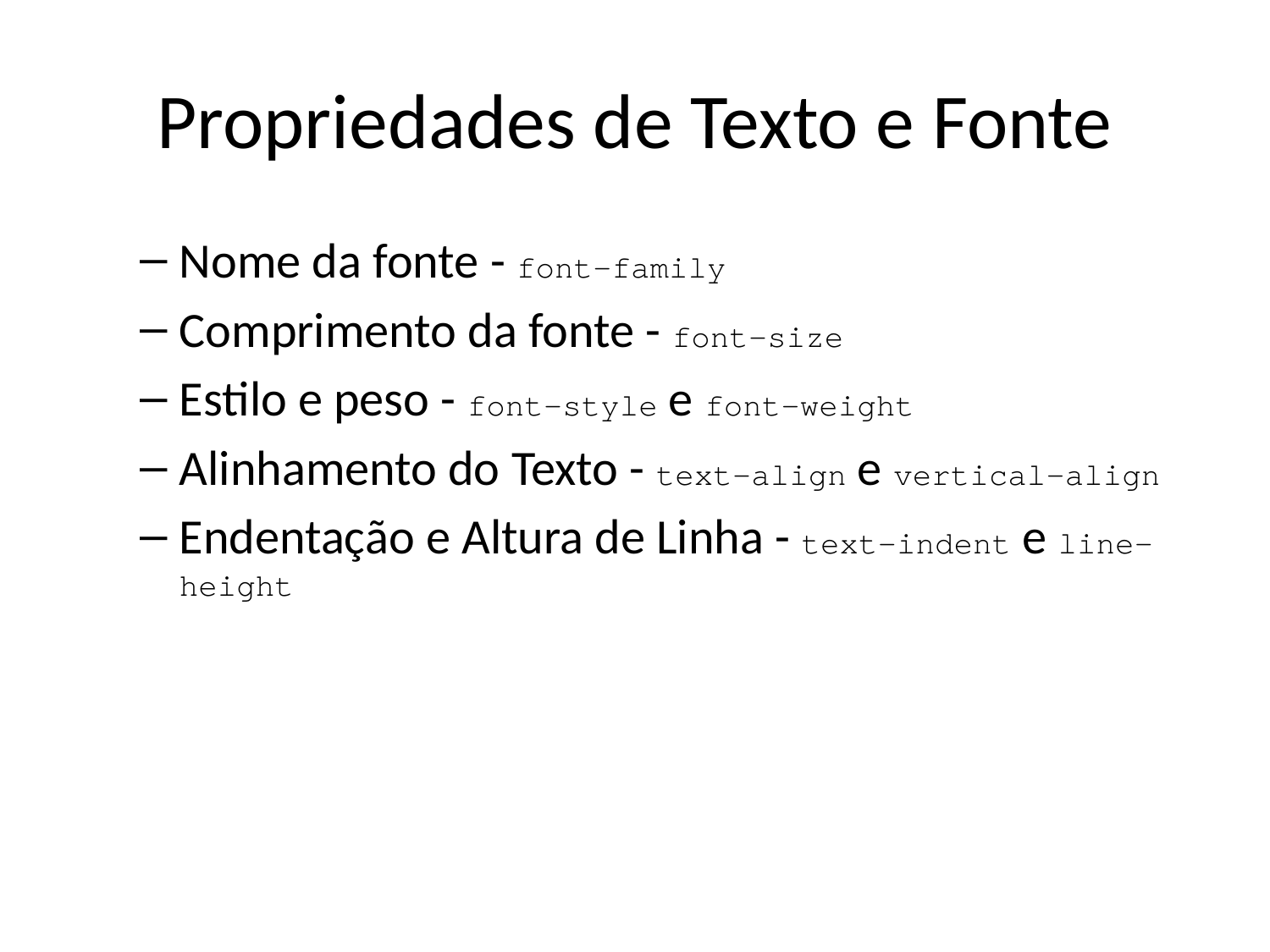

# Propriedades de Texto e Fonte
Nome da fonte - font-family
Comprimento da fonte - font-size
Estilo e peso - font-style e font-weight
Alinhamento do Texto - text-align e vertical-align
Endentação e Altura de Linha - text-indent e line-height